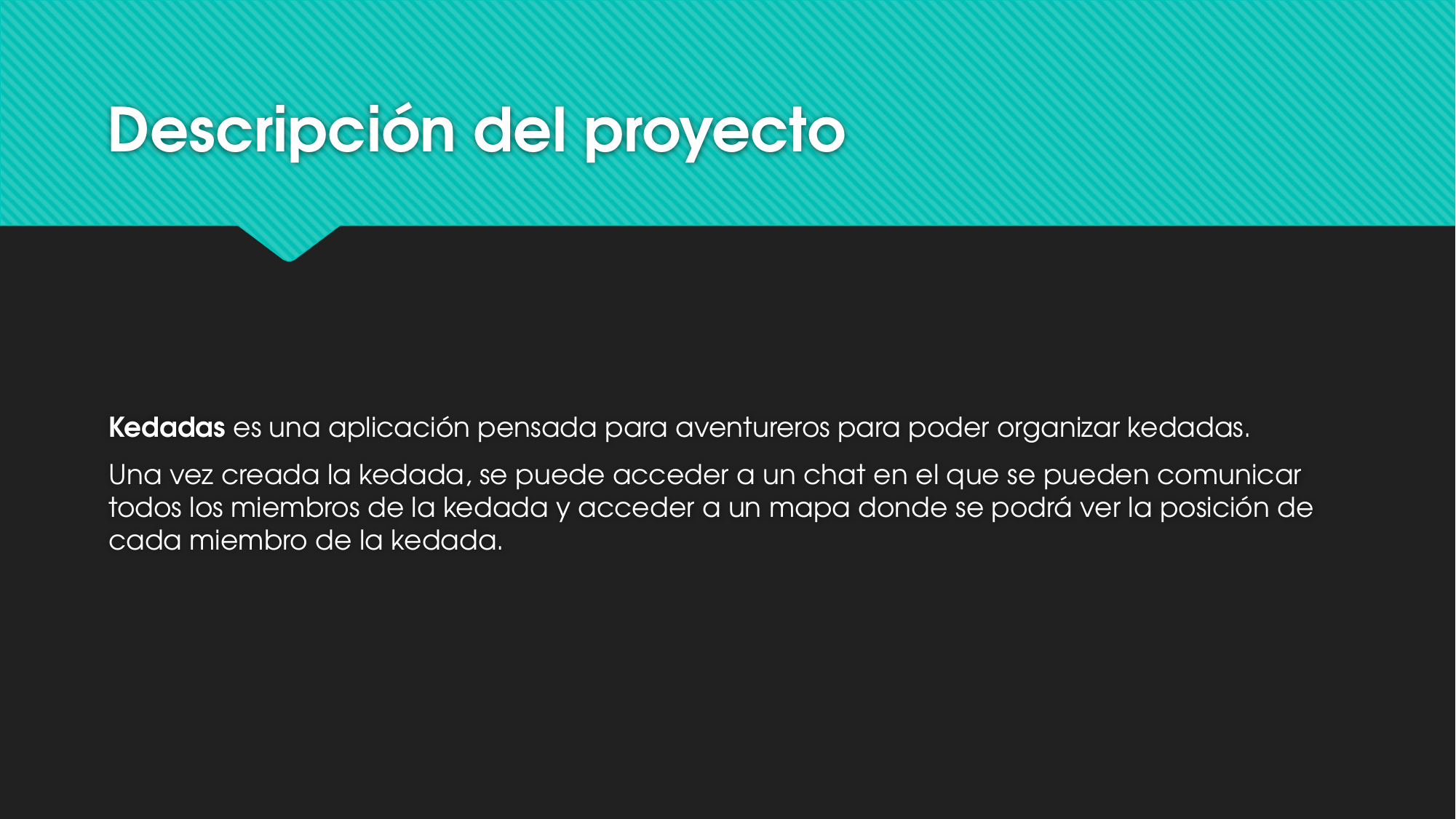

# Descripción del proyecto
Kedadas es una aplicación pensada para aventureros para poder organizar kedadas.
Una vez creada la kedada, se puede acceder a un chat en el que se pueden comunicar todos los miembros de la kedada y acceder a un mapa donde se podrá ver la posición de cada miembro de la kedada.